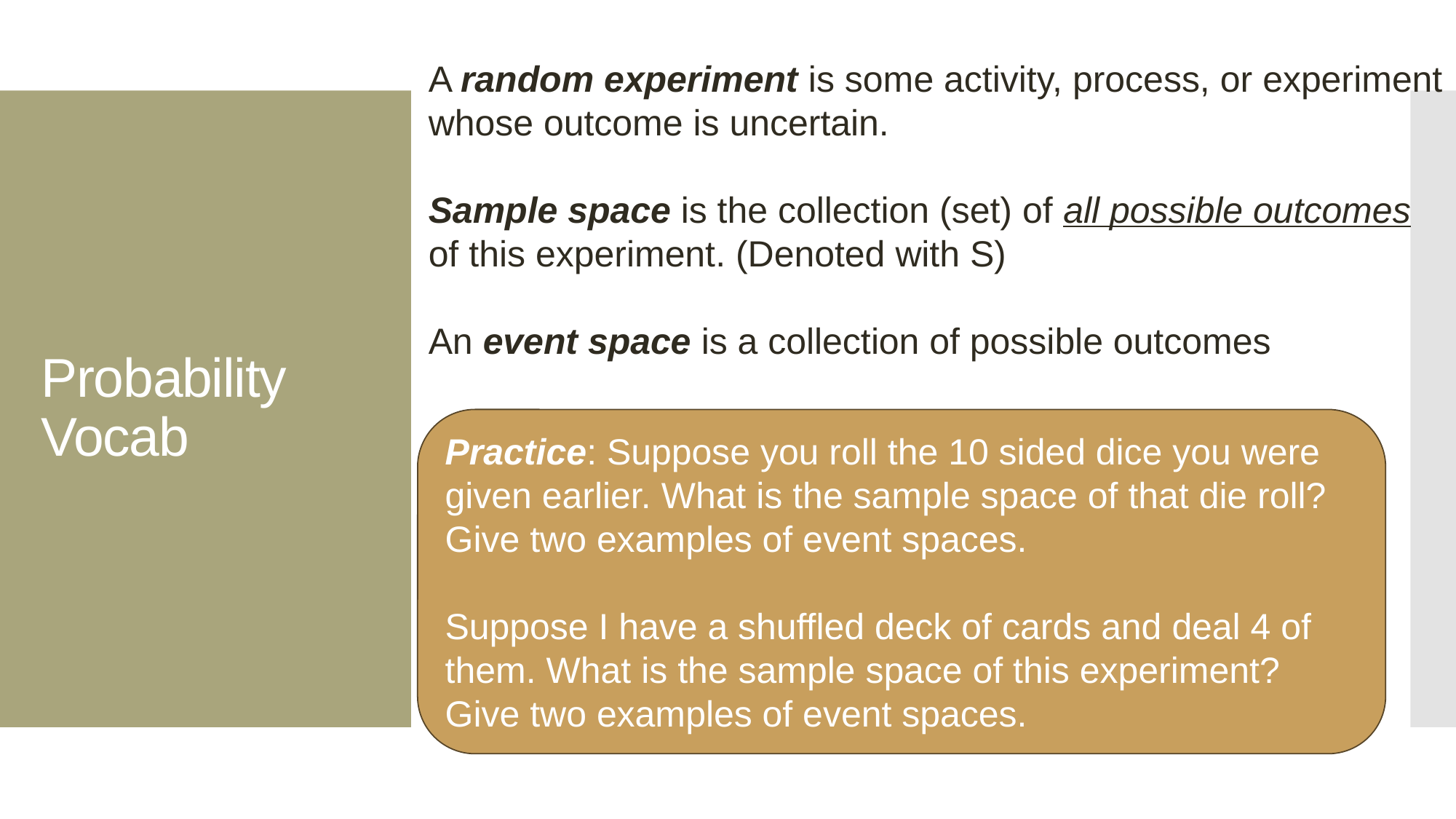

A random experiment is some activity, process, or experiment whose outcome is uncertain.

Sample space is the collection (set) of all possible outcomes of this experiment. (Denoted with S)

An event space is a collection of possible outcomes
# Probability Vocab
Practice: Suppose you roll the 10 sided dice you were given earlier. What is the sample space of that die roll? Give two examples of event spaces.

Suppose I have a shuffled deck of cards and deal 4 of them. What is the sample space of this experiment? Give two examples of event spaces.